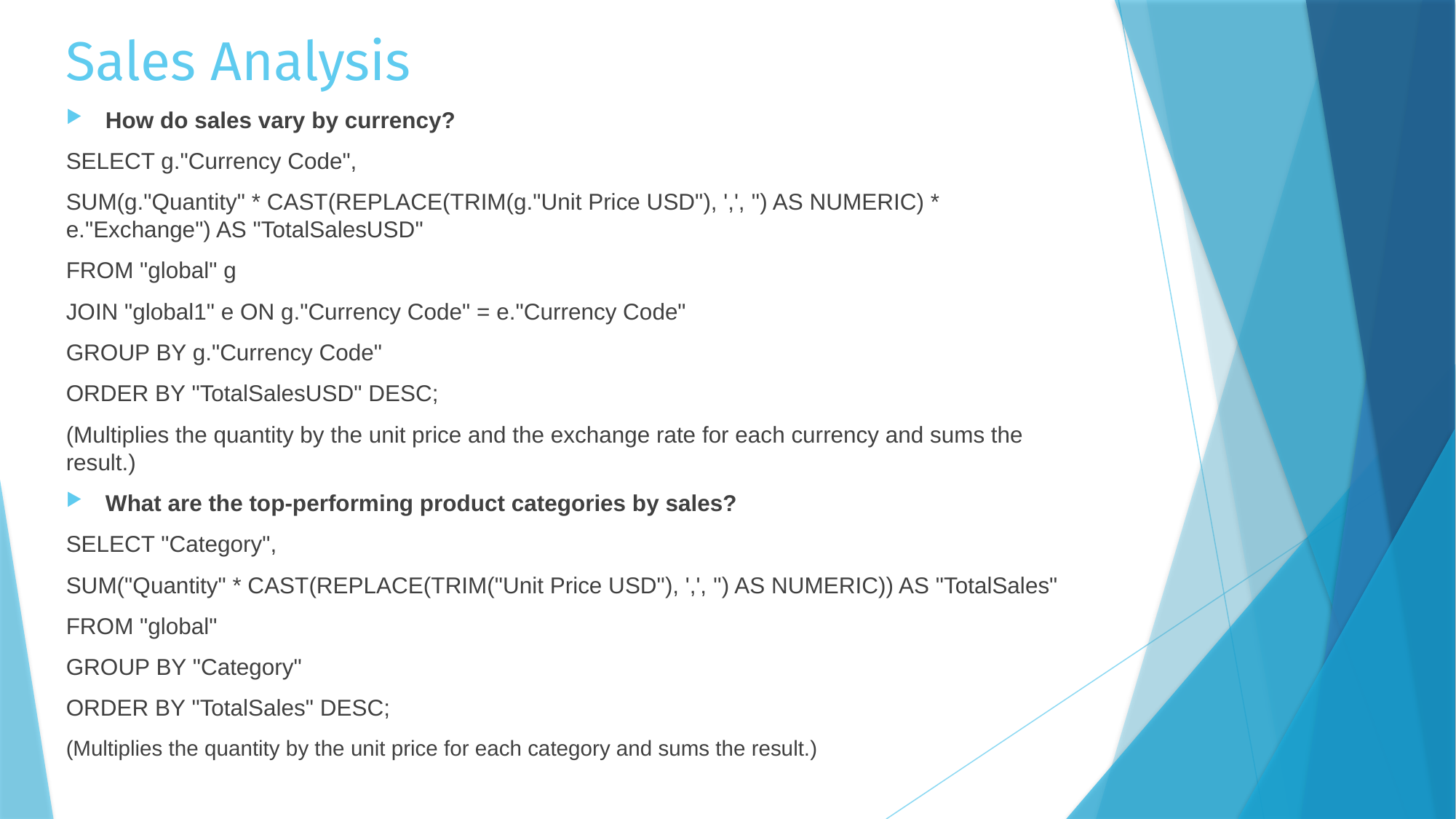

# Sales Analysis
How do sales vary by currency?
SELECT g."Currency Code",
SUM(g."Quantity" * CAST(REPLACE(TRIM(g."Unit Price USD"), ',', '') AS NUMERIC) * e."Exchange") AS "TotalSalesUSD"
FROM "global" g
JOIN "global1" e ON g."Currency Code" = e."Currency Code"
GROUP BY g."Currency Code"
ORDER BY "TotalSalesUSD" DESC;
(Multiplies the quantity by the unit price and the exchange rate for each currency and sums the result.)
What are the top-performing product categories by sales?
SELECT "Category",
SUM("Quantity" * CAST(REPLACE(TRIM("Unit Price USD"), ',', '') AS NUMERIC)) AS "TotalSales"
FROM "global"
GROUP BY "Category"
ORDER BY "TotalSales" DESC;
(Multiplies the quantity by the unit price for each category and sums the result.)